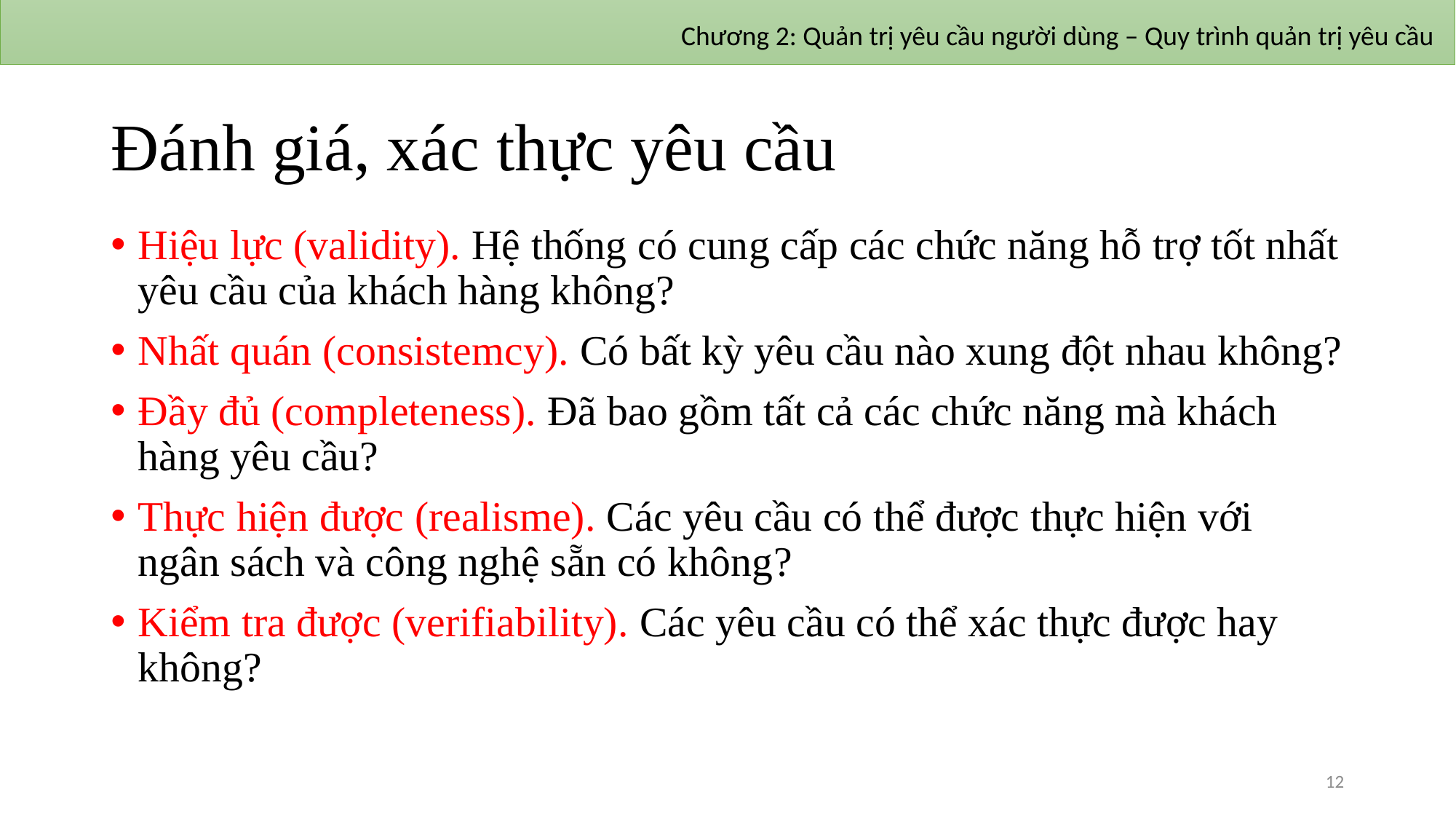

Chương 2: Quản trị yêu cầu người dùng – Quy trình quản trị yêu cầu
# Đánh giá, xác thực yêu cầu
Hiệu lực (validity). Hệ thống có cung cấp các chức năng hỗ trợ tốt nhất yêu cầu của khách hàng không?
Nhất quán (consistemcy). Có bất kỳ yêu cầu nào xung đột nhau không?
Đầy đủ (completeness). Đã bao gồm tất cả các chức năng mà khách hàng yêu cầu?
Thực hiện được (realisme). Các yêu cầu có thể được thực hiện với ngân sách và công nghệ sẵn có không?
Kiểm tra được (verifiability). Các yêu cầu có thể xác thực được hay không?
12